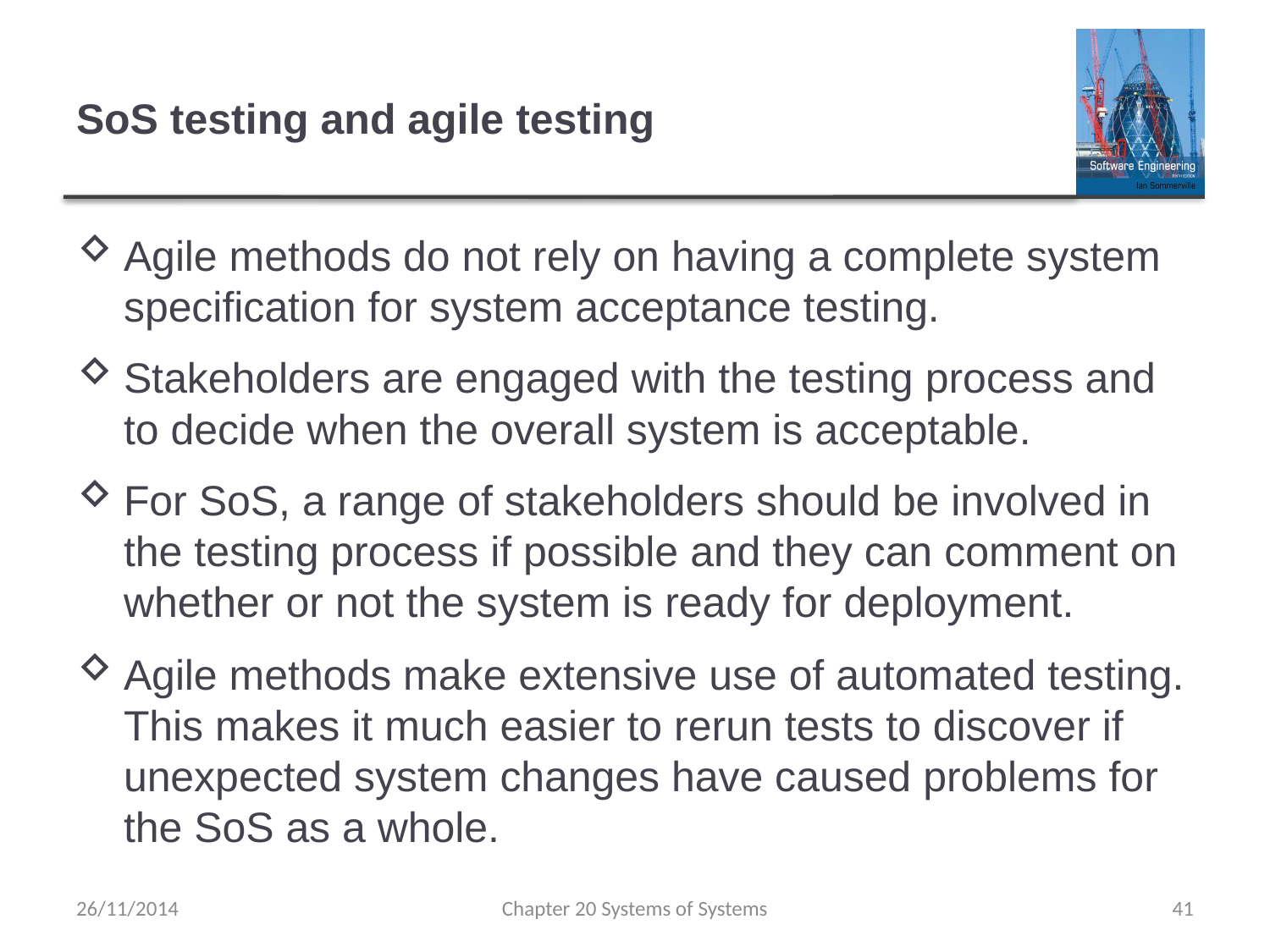

# SoS testing and agile testing
Agile methods do not rely on having a complete system specification for system acceptance testing.
Stakeholders are engaged with the testing process and to decide when the overall system is acceptable.
For SoS, a range of stakeholders should be involved in the testing process if possible and they can comment on whether or not the system is ready for deployment.
Agile methods make extensive use of automated testing. This makes it much easier to rerun tests to discover if unexpected system changes have caused problems for the SoS as a whole.

26/11/2014
Chapter 20 Systems of Systems
41